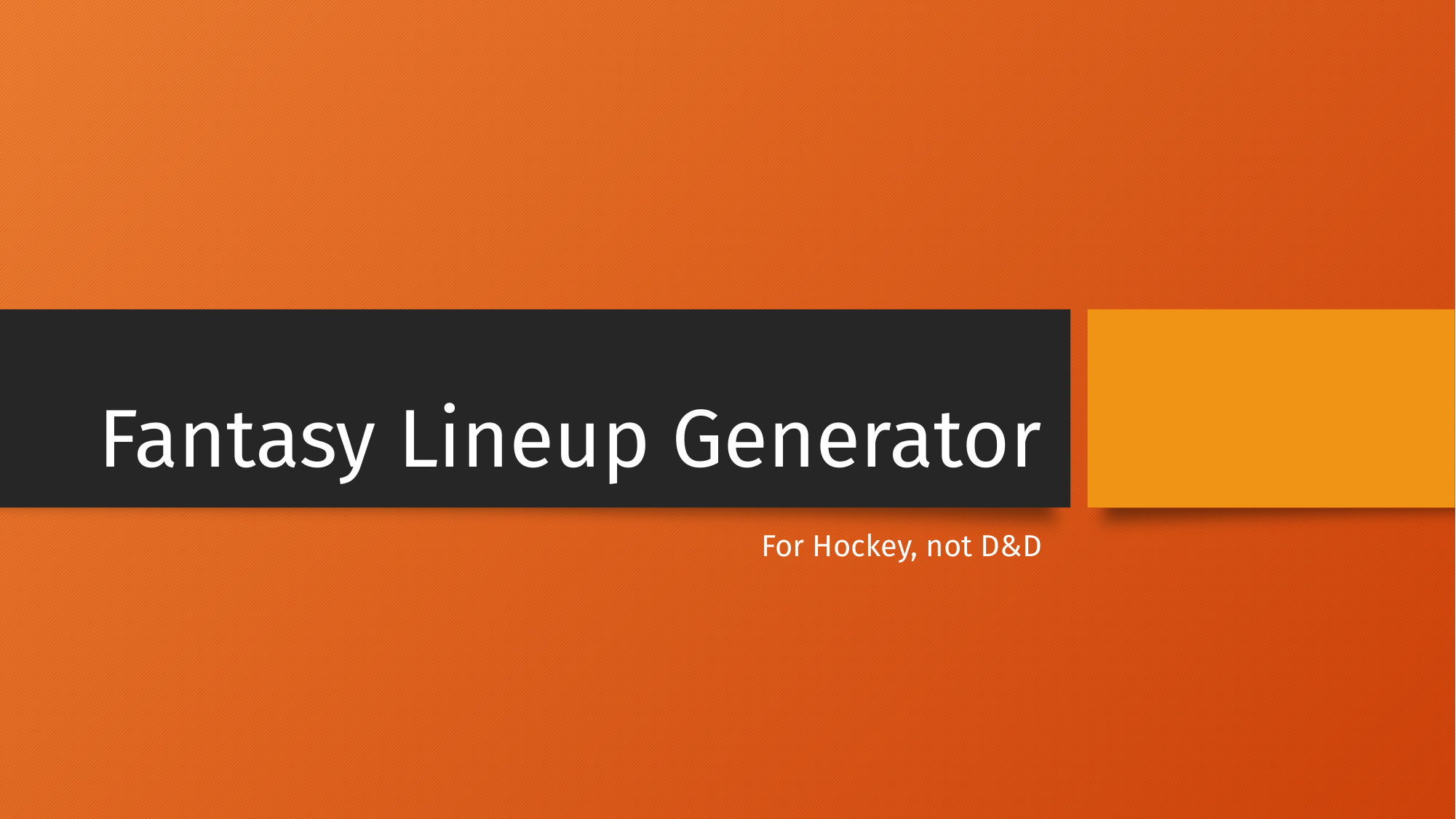

# Fantasy Lineup Generator
For Hockey, not D&D